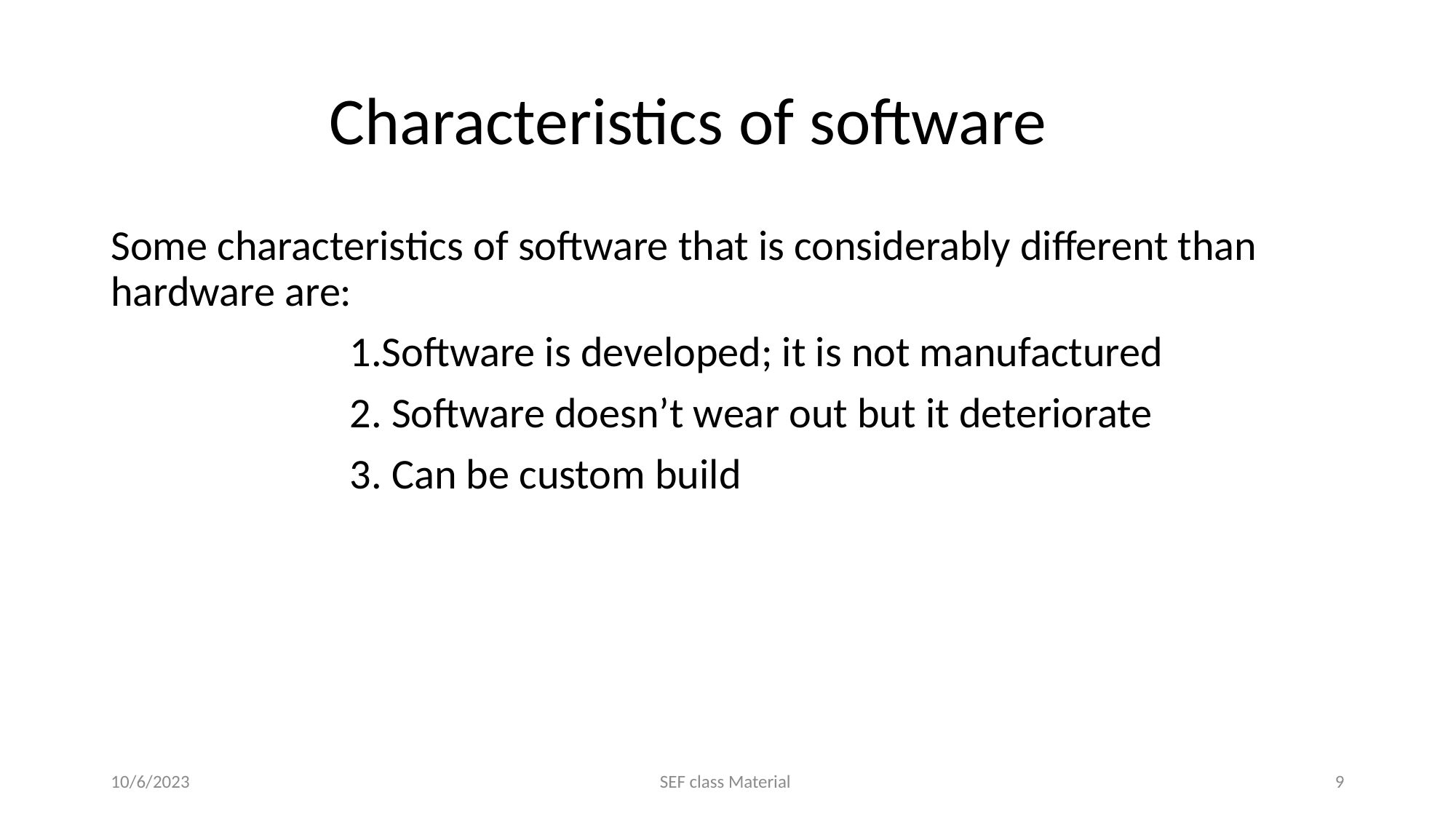

# Characteristics of software
Some characteristics of software that is considerably different than hardware are:
1.Software is developed; it is not manufactured
2. Software doesn’t wear out but it deteriorate
3. Can be custom build

10/6/2023
SEF class Material
9